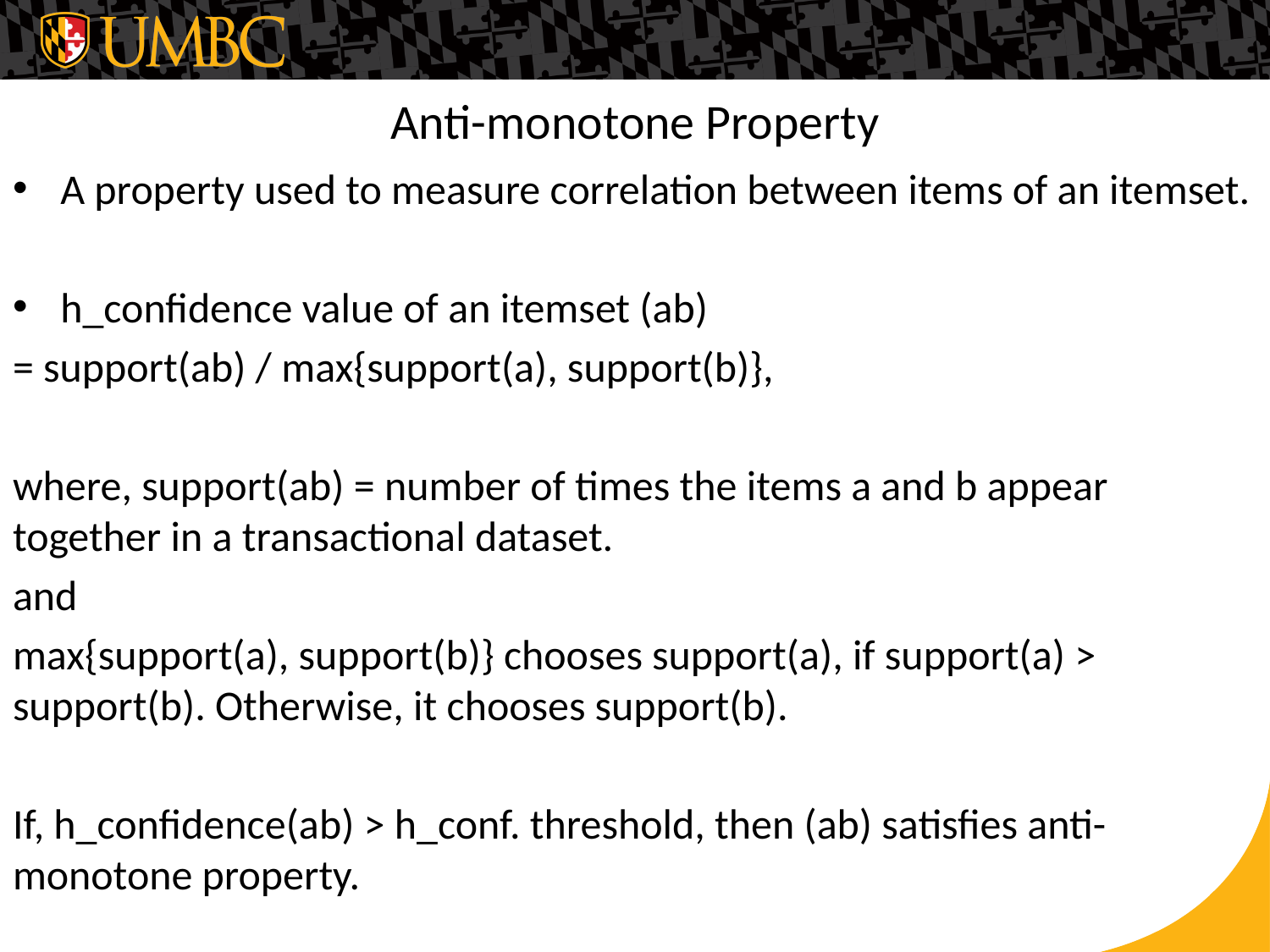

# Anti-monotone Property
A property used to measure correlation between items of an itemset.

h_confidence value of an itemset (ab)
= support(ab) / max{support(a), support(b)},

where, support(ab) = number of times the items a and b appear together in a transactional dataset.
and
max{support(a), support(b)} chooses support(a), if support(a) > support(b). Otherwise, it chooses support(b).

If, h_confidence(ab) > h_conf. threshold, then (ab) satisfies anti-monotone property.